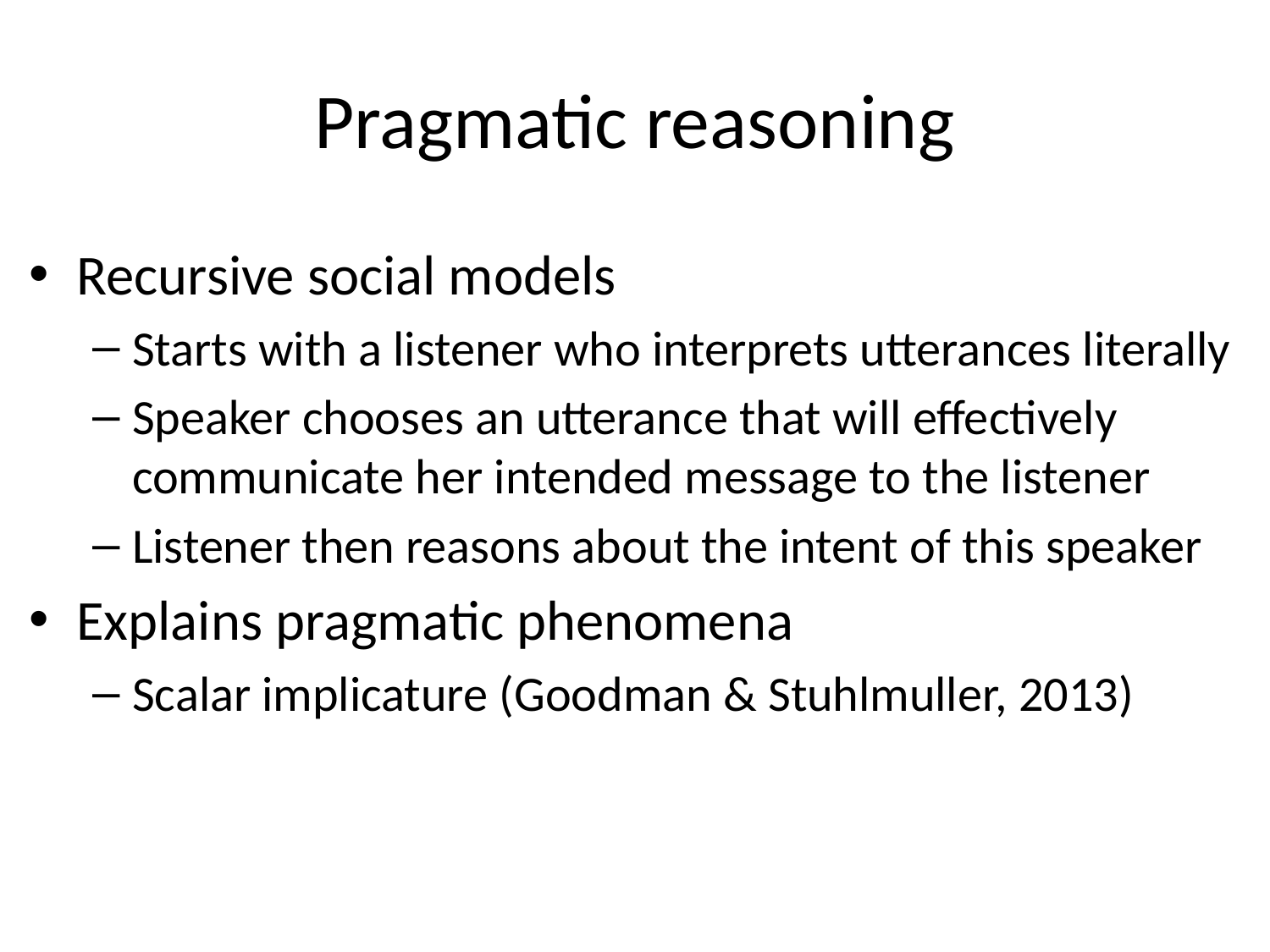

# Pragmatic reasoning
Recursive social models
Starts with a listener who interprets utterances literally
Speaker chooses an utterance that will effectively communicate her intended message to the listener
Listener then reasons about the intent of this speaker
Explains pragmatic phenomena
Scalar implicature (Goodman & Stuhlmuller, 2013)